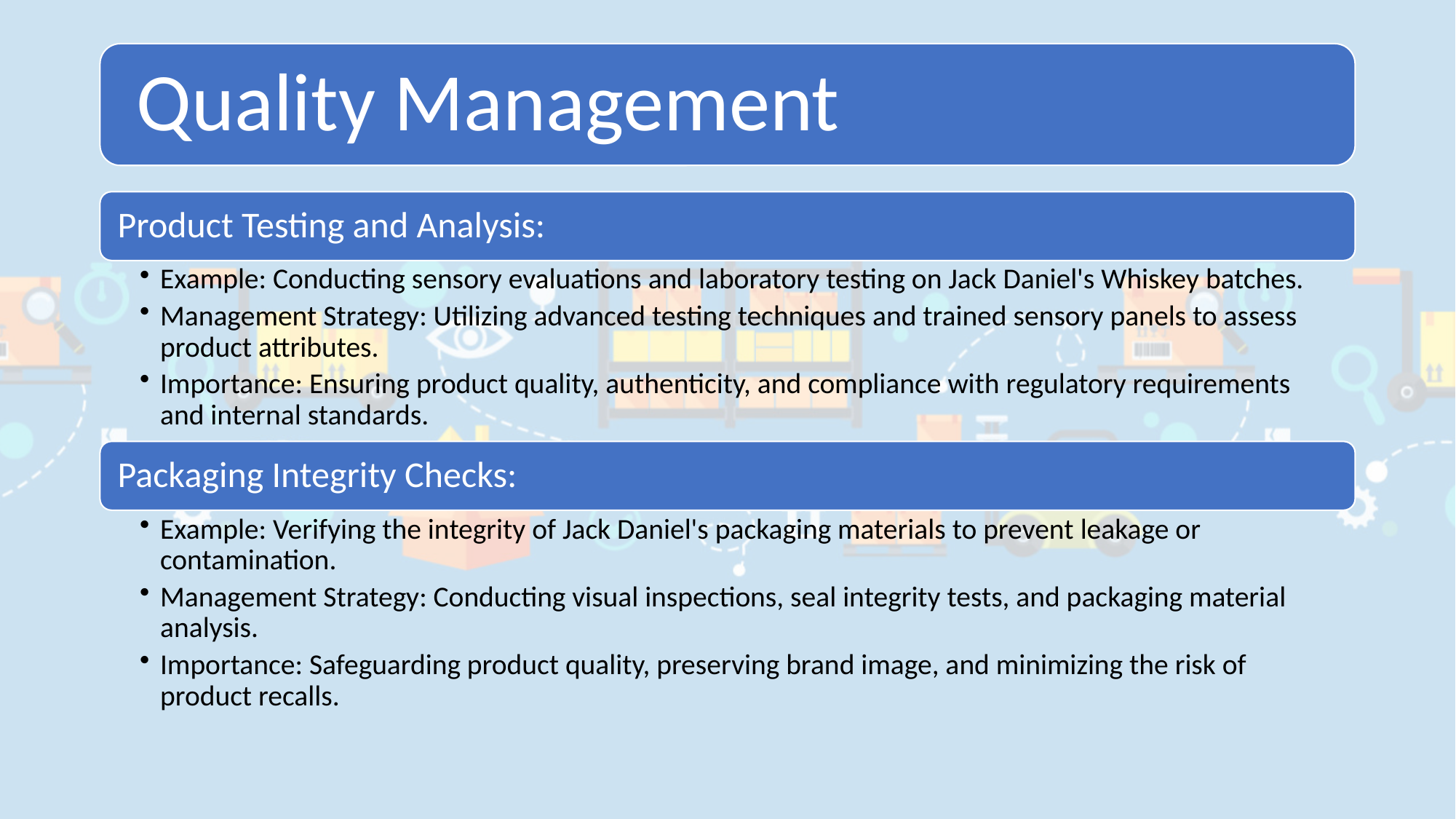

Quality Management
Product Testing and Analysis:
Example: Conducting sensory evaluations and laboratory testing on Jack Daniel's Whiskey batches.
Management Strategy: Utilizing advanced testing techniques and trained sensory panels to assess product attributes.
Importance: Ensuring product quality, authenticity, and compliance with regulatory requirements and internal standards.
Packaging Integrity Checks:
Example: Verifying the integrity of Jack Daniel's packaging materials to prevent leakage or contamination.
Management Strategy: Conducting visual inspections, seal integrity tests, and packaging material analysis.
Importance: Safeguarding product quality, preserving brand image, and minimizing the risk of product recalls.